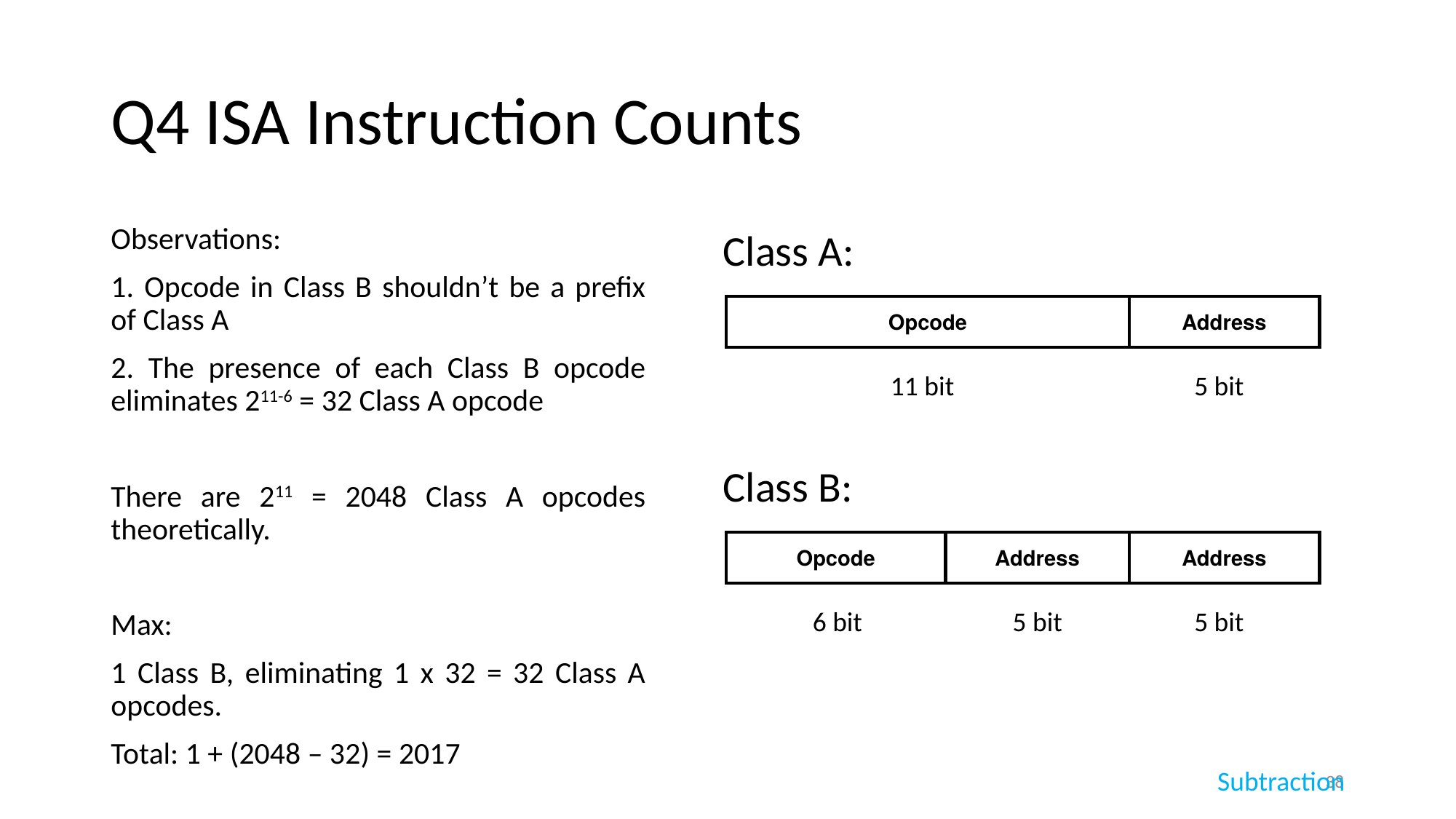

# Q4 ISA Instruction Counts
Observations:
1. Opcode in Class B shouldn’t be a prefix of Class A
2. The presence of each Class B opcode eliminates 211-6 = 32 Class A opcode

There are 211 = 2048 Class A opcodes theoretically.

Max:
1 Class B, eliminating 1 x 32 = 32 Class A opcodes.
Total: 1 + (2048 – 32) = 2017
Class A:
Opcode
Address
11 bit
5 bit
Class B:
Opcode
Address
6 bit
5 bit
Address
5 bit
Subtraction
38